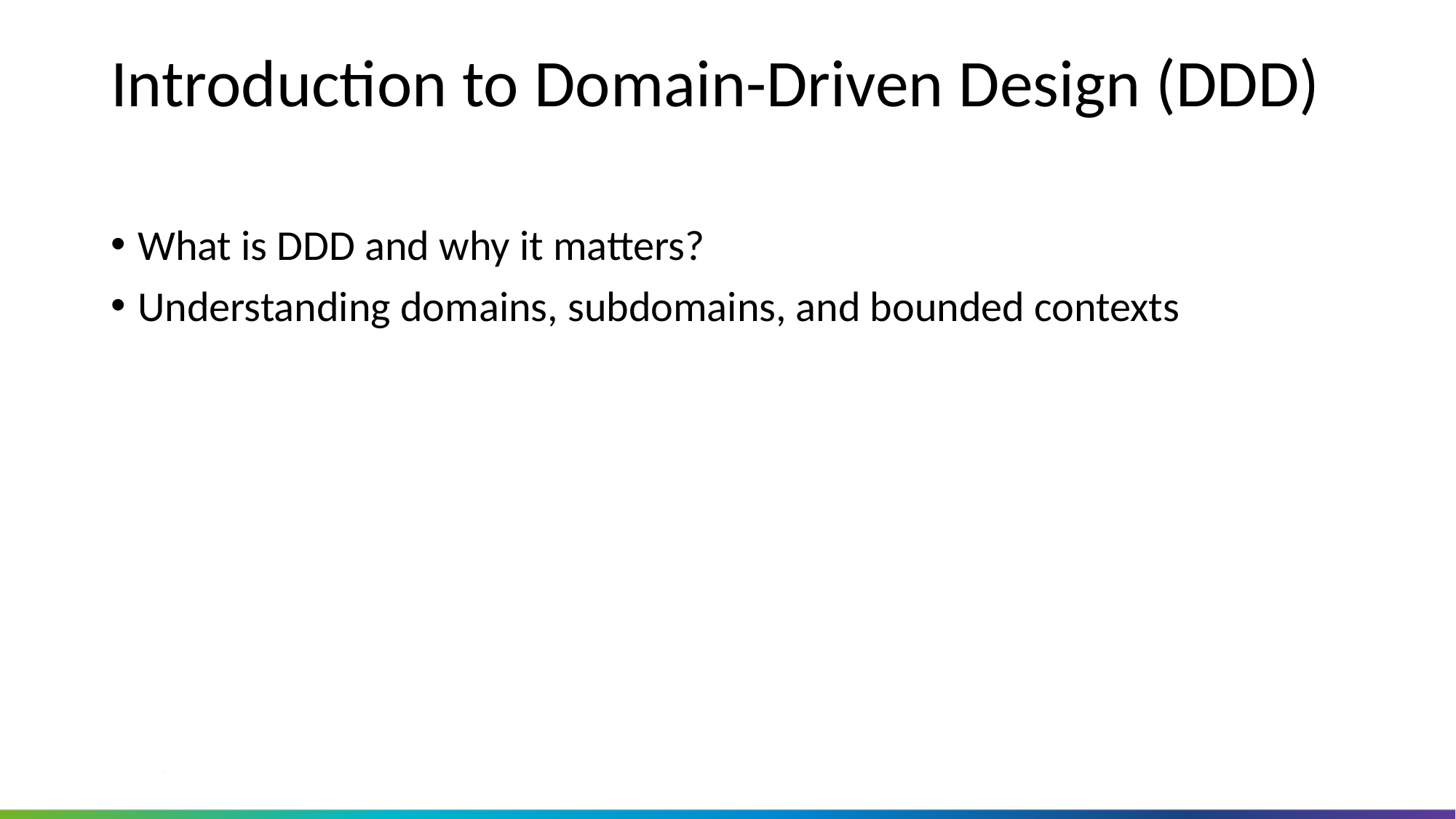

Introduction to Domain-Driven Design (DDD)
What is DDD and why it matters?
Understanding domains, subdomains, and bounded contexts